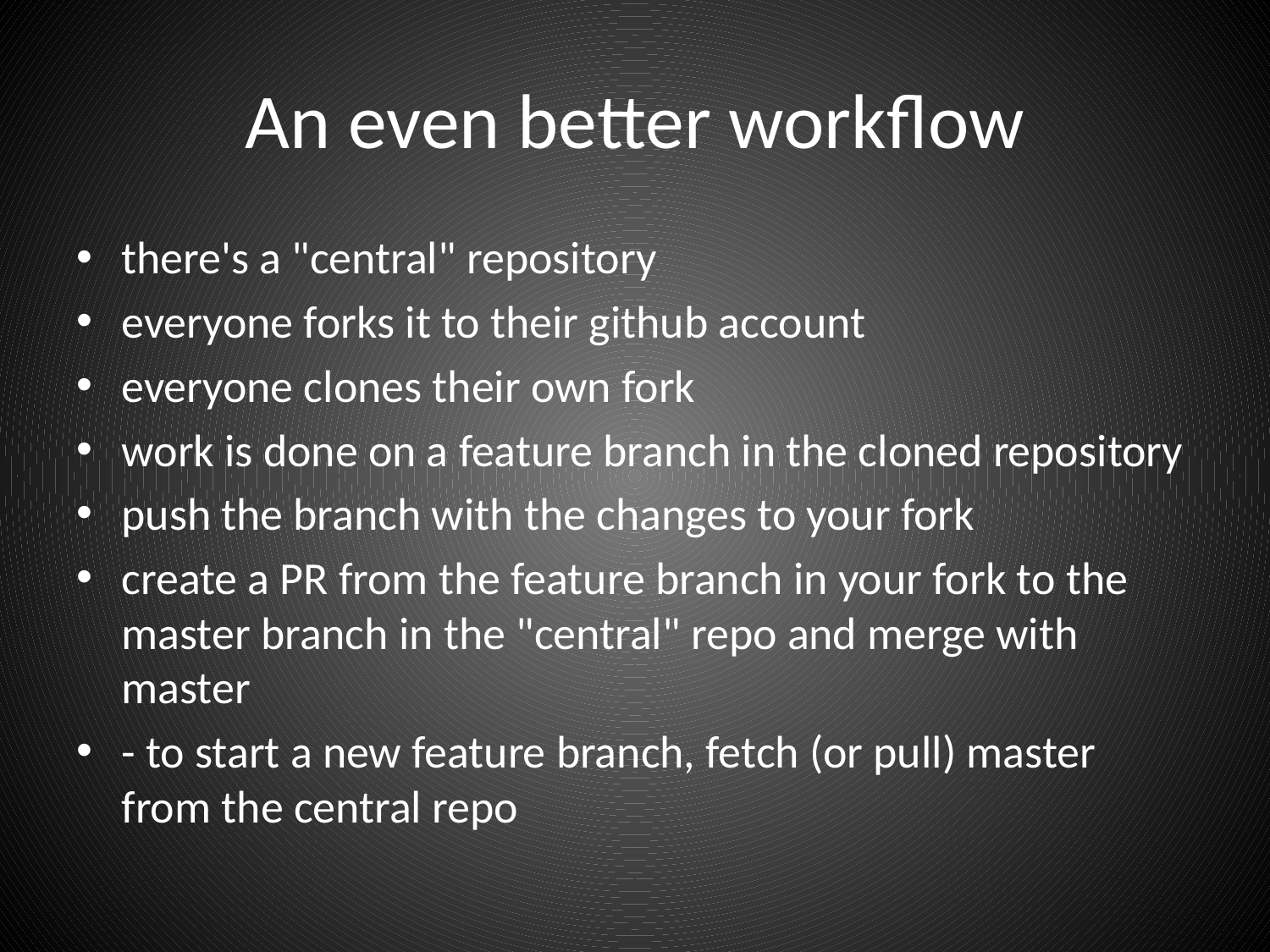

# An even better workflow
there's a "central" repository
everyone forks it to their github account
everyone clones their own fork
work is done on a feature branch in the cloned repository
push the branch with the changes to your fork
create a PR from the feature branch in your fork to the master branch in the "central" repo and merge with master
- to start a new feature branch, fetch (or pull) master from the central repo